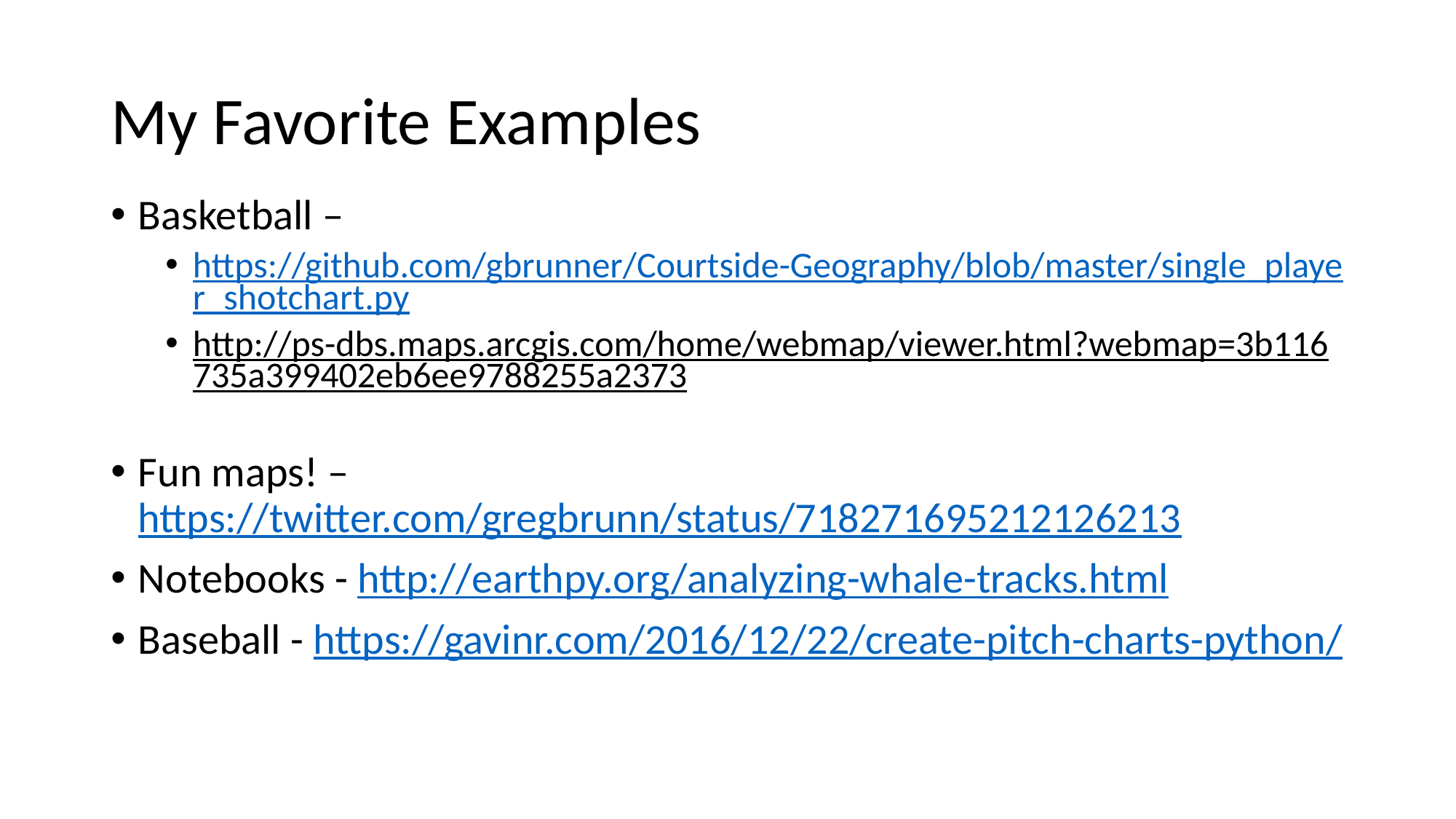

# My Favorite Examples
Basketball –
https://github.com/gbrunner/Courtside-Geography/blob/master/single_player_shotchart.py
http://ps-dbs.maps.arcgis.com/home/webmap/viewer.html?webmap=3b116735a399402eb6ee9788255a2373
Fun maps! – https://twitter.com/gregbrunn/status/718271695212126213
Notebooks - http://earthpy.org/analyzing-whale-tracks.html
Baseball - https://gavinr.com/2016/12/22/create-pitch-charts-python/